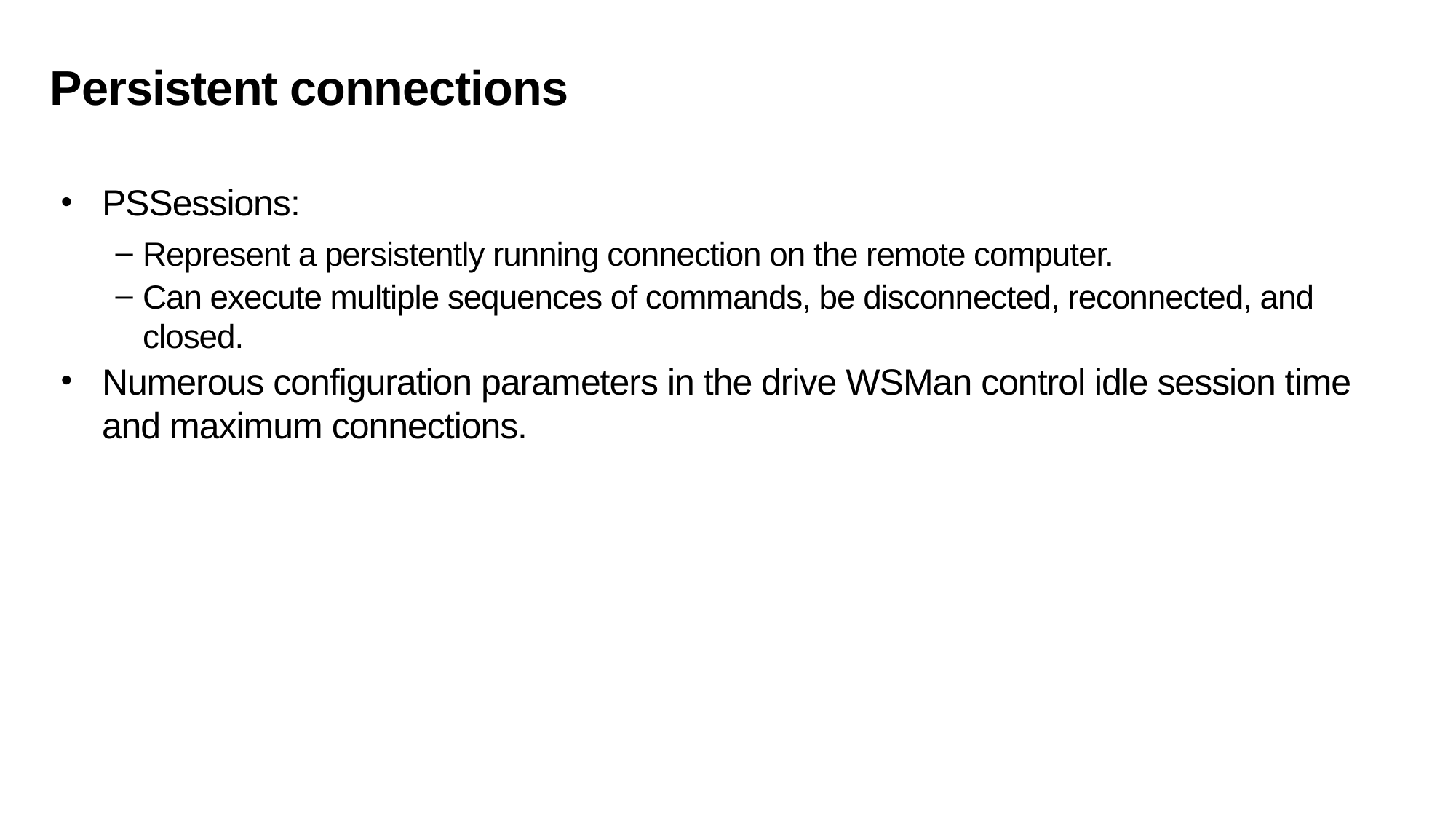

# Persistent connections
PSSessions:
Represent a persistently running connection on the remote computer.
Can execute multiple sequences of commands, be disconnected, reconnected, and closed.
Numerous configuration parameters in the drive WSMan control idle session time and maximum connections.